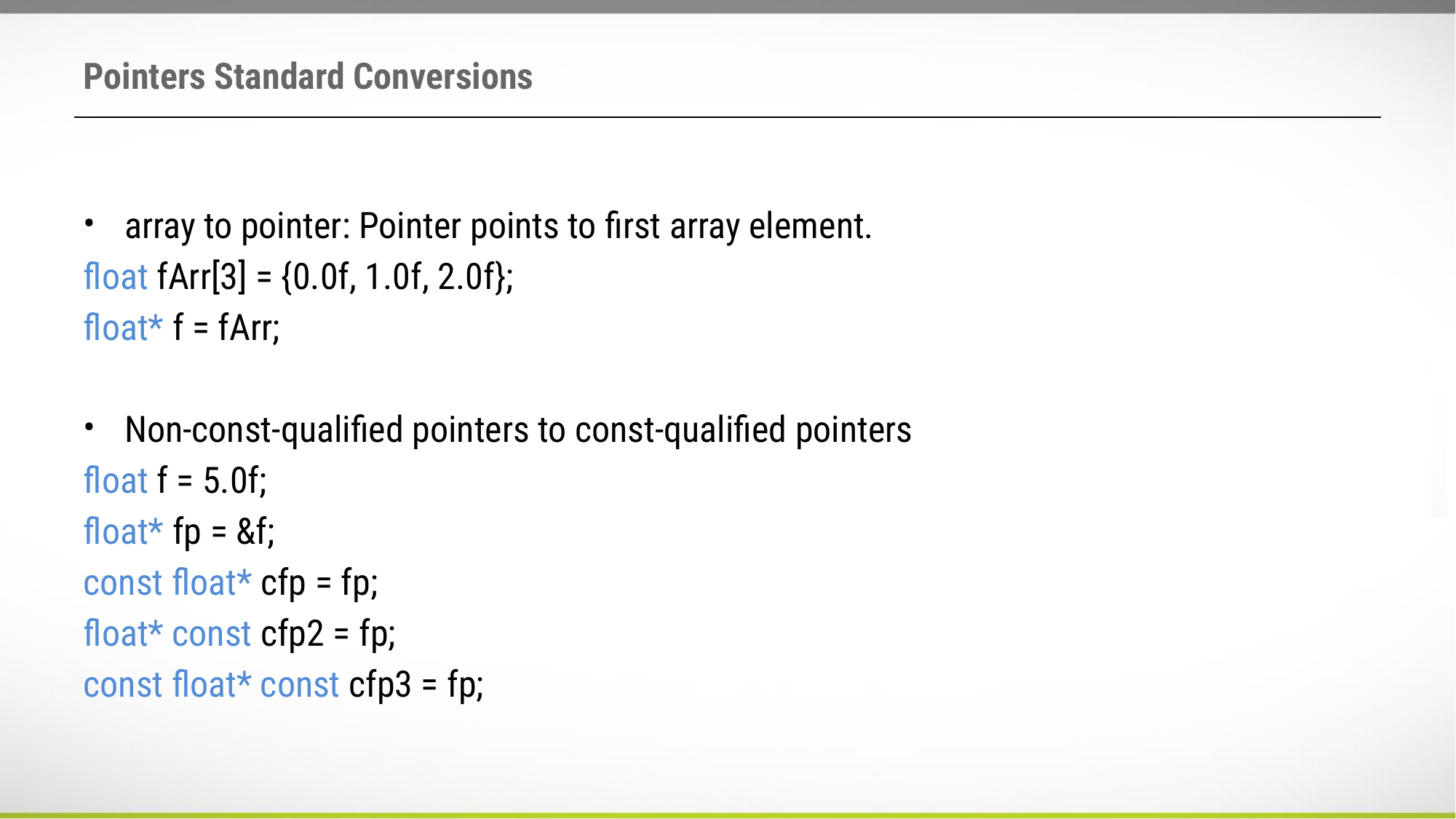

# Pointers Standard Conversions

array to pointer: Pointer points to first array element.
float fArr[3] = {0.0f, 1.0f, 2.0f};
float* f = fArr;

Non-const-qualified pointers to const-qualified pointers
float f = 5.0f;
float* fp = &f;
const float* cfp = fp;
float* const cfp2 = fp;
const float* const cfp3 = fp;